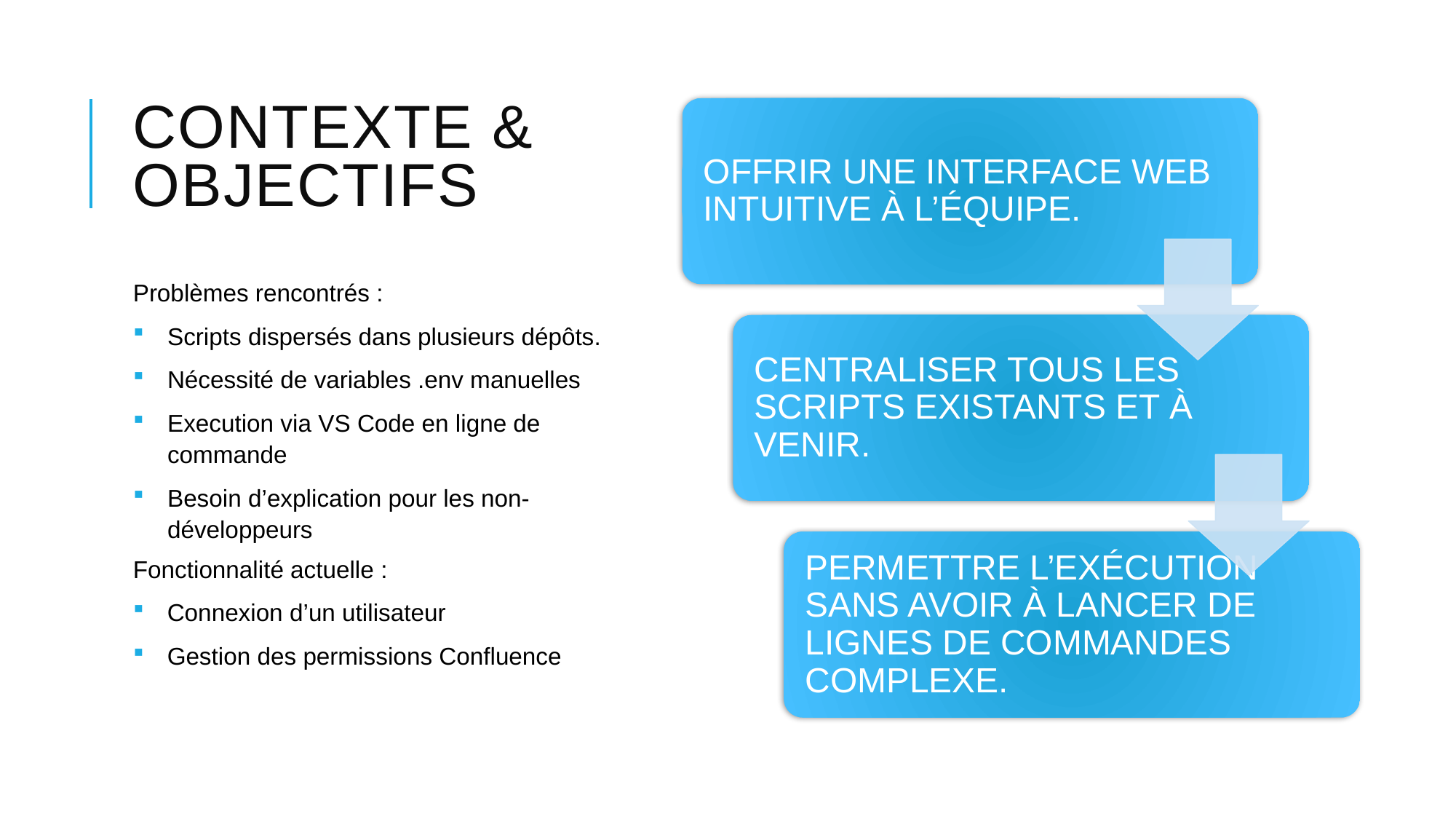

# Contexte & Objectifs
Offrir une interface Web intuitive à l’équipe.
Centraliser tous les scripts existants et à venir.
Permettre l’exécution sans avoir à lancer de lignes de commandes complexe.

Problèmes rencontrés :
Scripts dispersés dans plusieurs dépôts.
Nécessité de variables .env manuelles
Execution via VS Code en ligne de commande
Besoin d’explication pour les non-développeurs
Fonctionnalité actuelle :
Connexion d’un utilisateur
Gestion des permissions Confluence